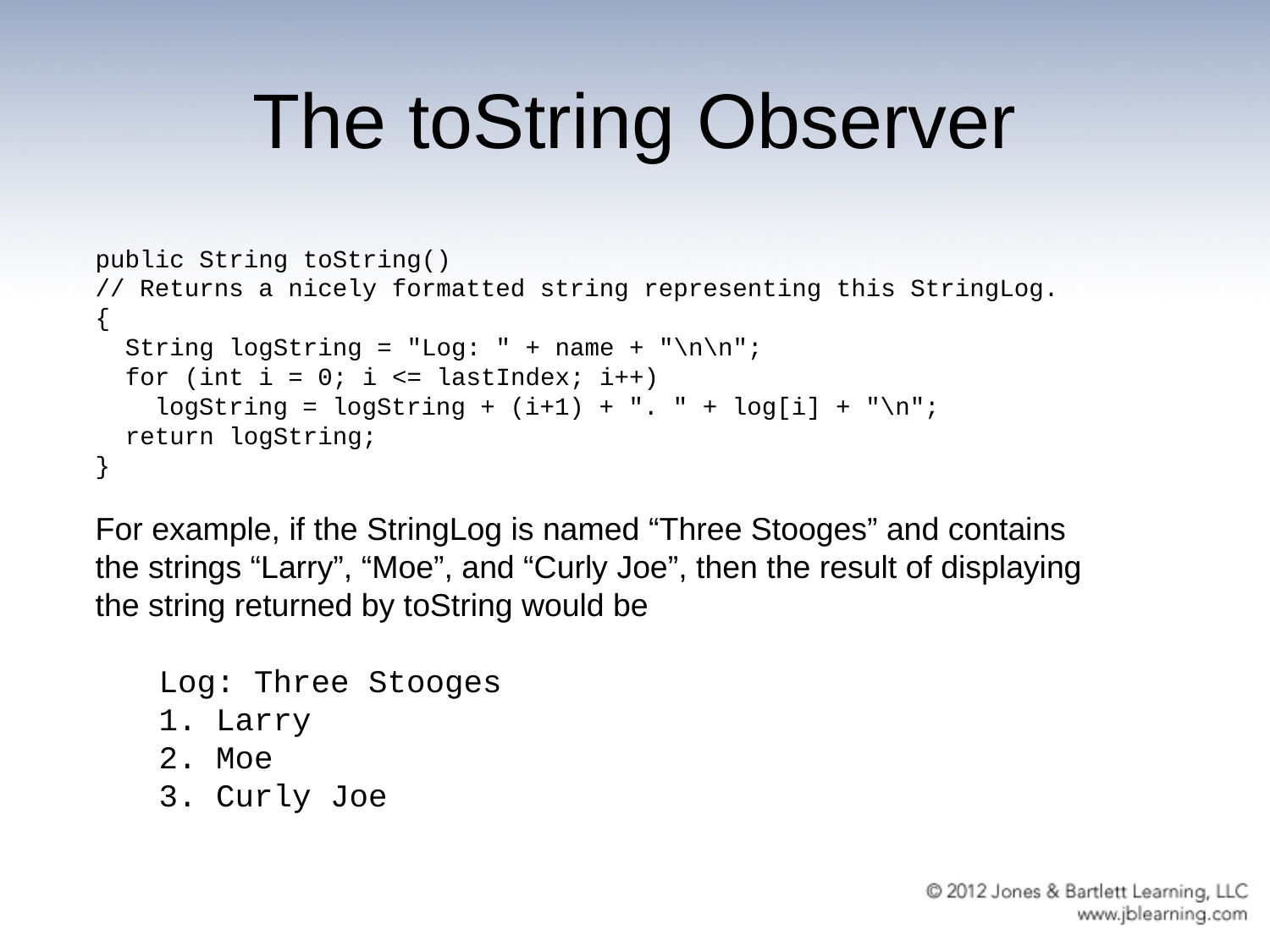

# The toString Observer
public String toString()
// Returns a nicely formatted string representing this StringLog.
{
  String logString = "Log: " + name + "\n\n";
  for (int i = 0; i <= lastIndex; i++)
    logString = logString + (i+1) + ". " + log[i] + "\n";
  return logString;
}

For example, if the StringLog is named “Three Stooges” and contains
the strings “Larry”, “Moe”, and “Curly Joe”, then the result of displaying
the string returned by toString would be

Log: Three Stooges
1. Larry
2. Moe
3. Curly Joe